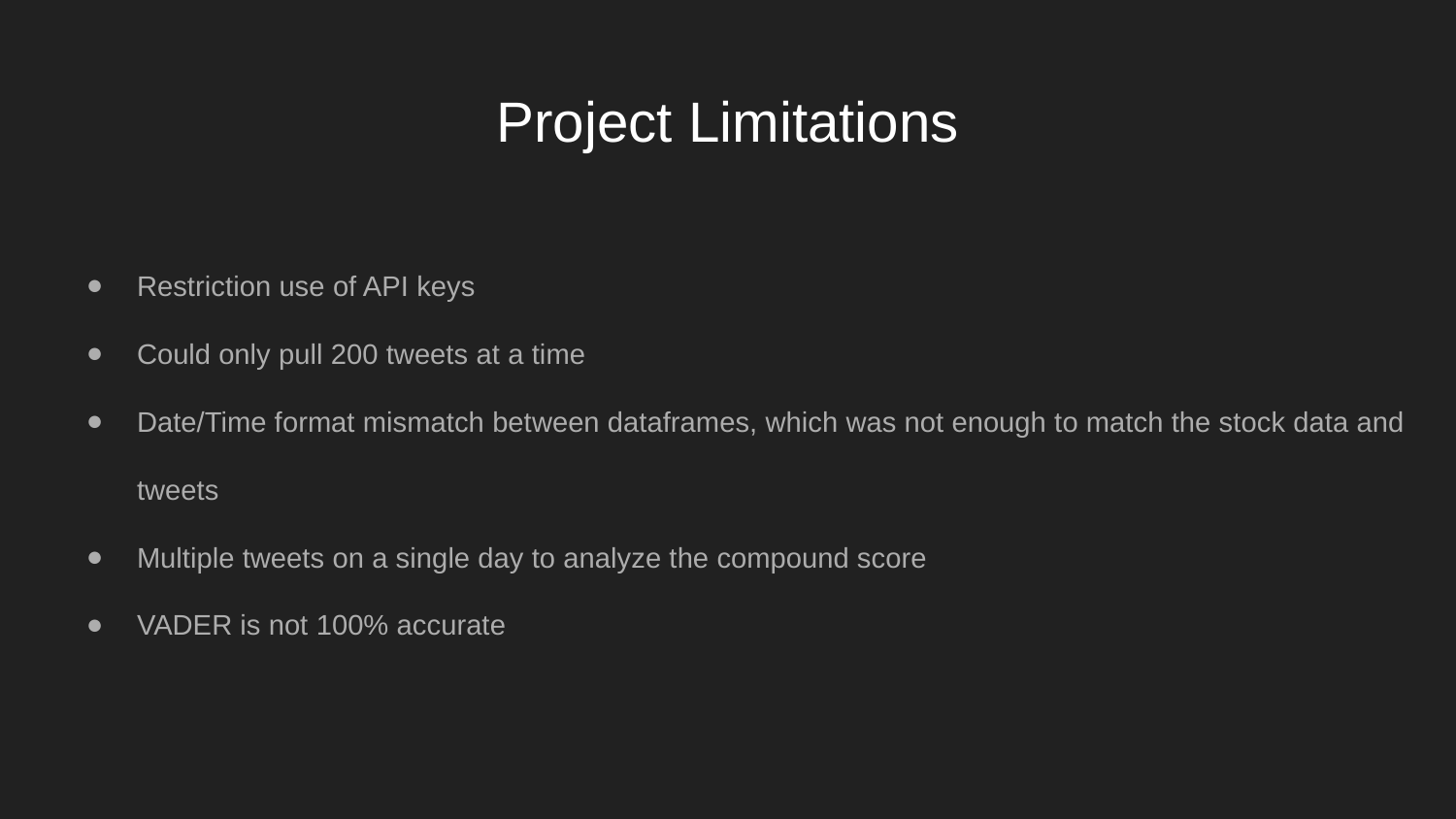

# Project Limitations
Restriction use of API keys
Could only pull 200 tweets at a time
Date/Time format mismatch between dataframes, which was not enough to match the stock data and tweets
Multiple tweets on a single day to analyze the compound score
VADER is not 100% accurate